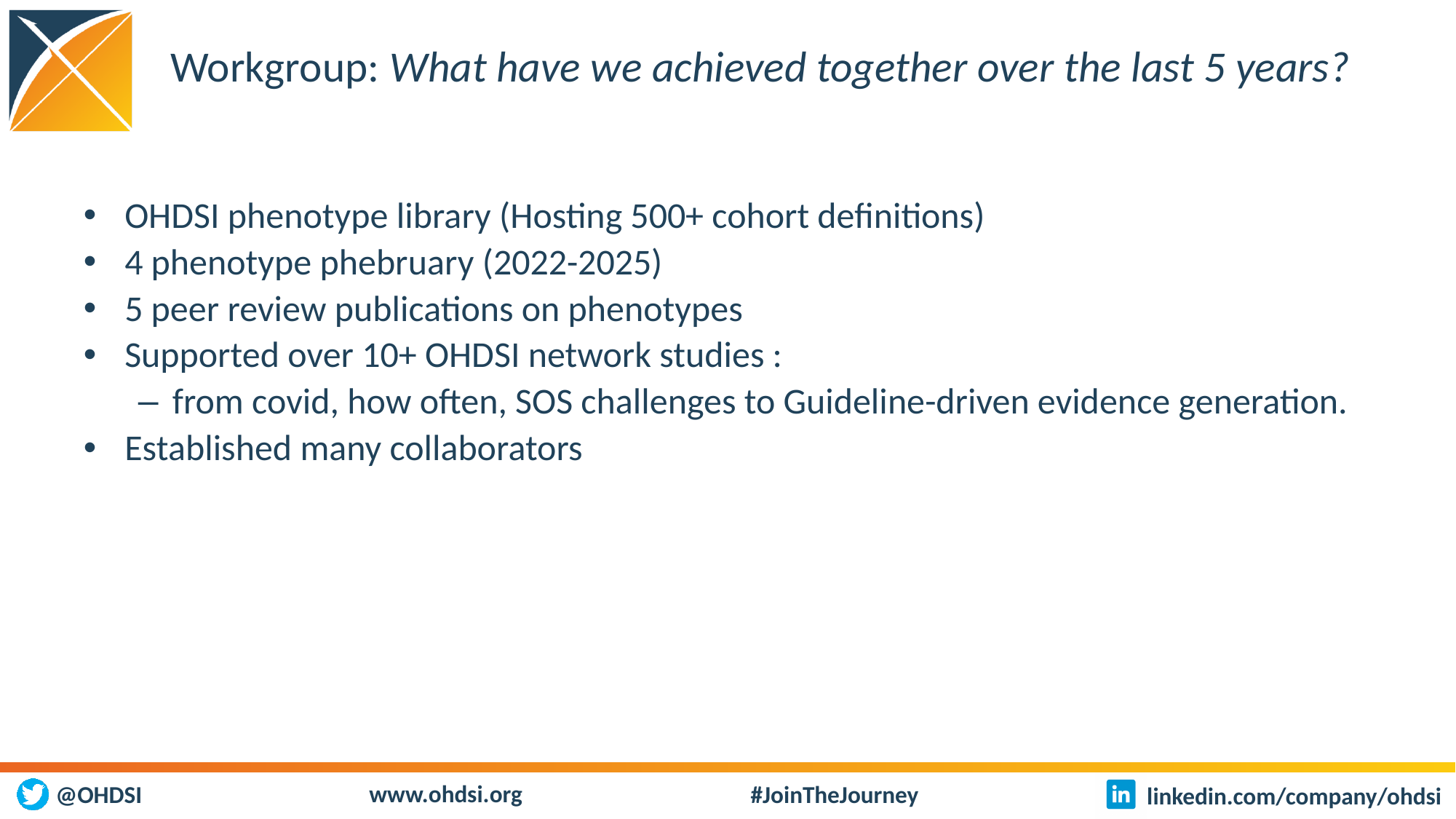

# Workgroup: What have we achieved together over the last 5 years?
OHDSI phenotype library (Hosting 500+ cohort definitions)
4 phenotype phebruary (2022-2025)
5 peer review publications on phenotypes
Supported over 10+ OHDSI network studies :
from covid, how often, SOS challenges to Guideline-driven evidence generation.
Established many collaborators